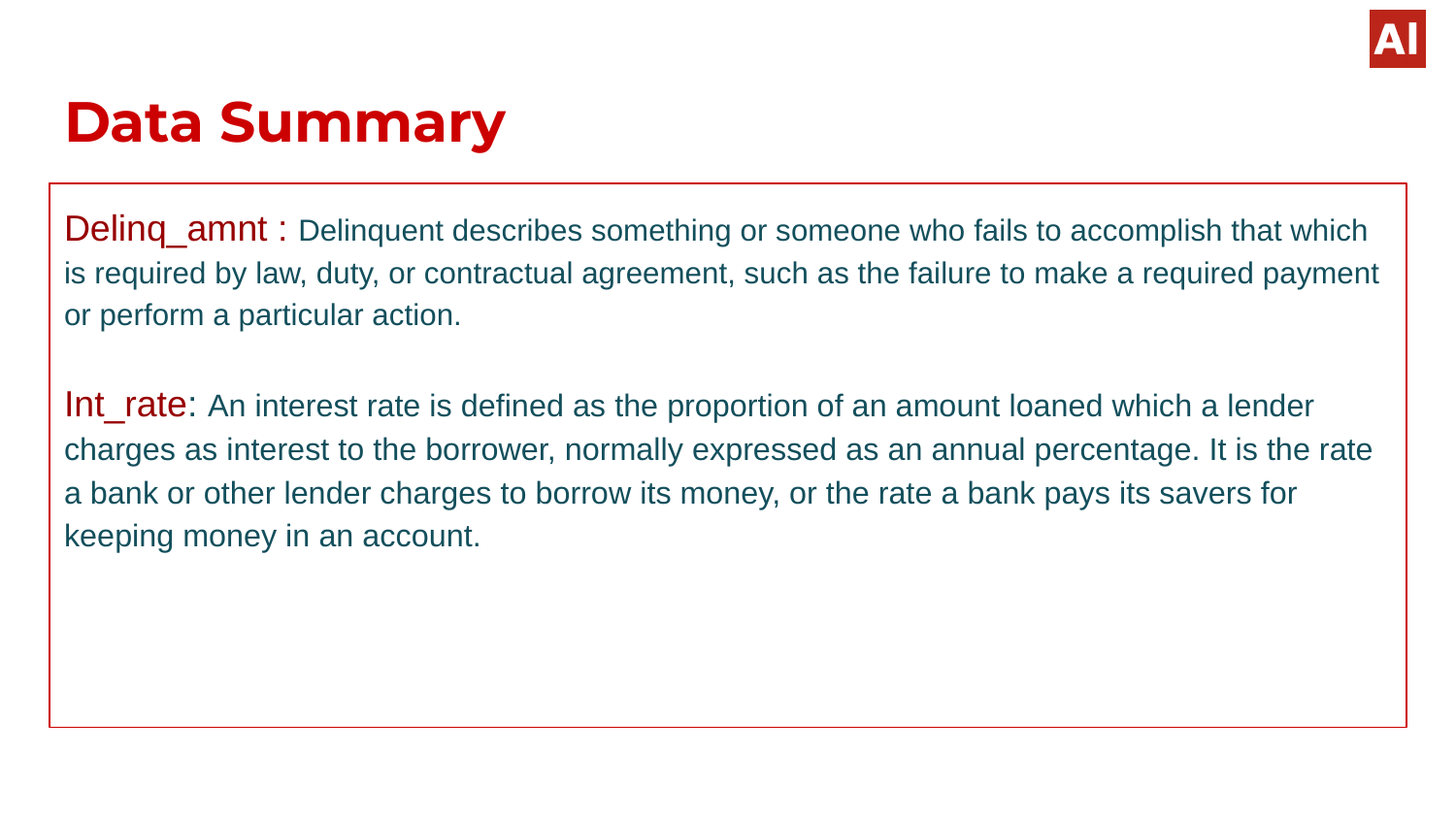

# Data Summary
Delinq_amnt : Delinquent describes something or someone who fails to accomplish that which is required by law, duty, or contractual agreement, such as the failure to make a required payment or perform a particular action.

Int_rate: An interest rate is defined as the proportion of an amount loaned which a lender charges as interest to the borrower, normally expressed as an annual percentage. It is the rate a bank or other lender charges to borrow its money, or the rate a bank pays its savers for keeping money in an account.